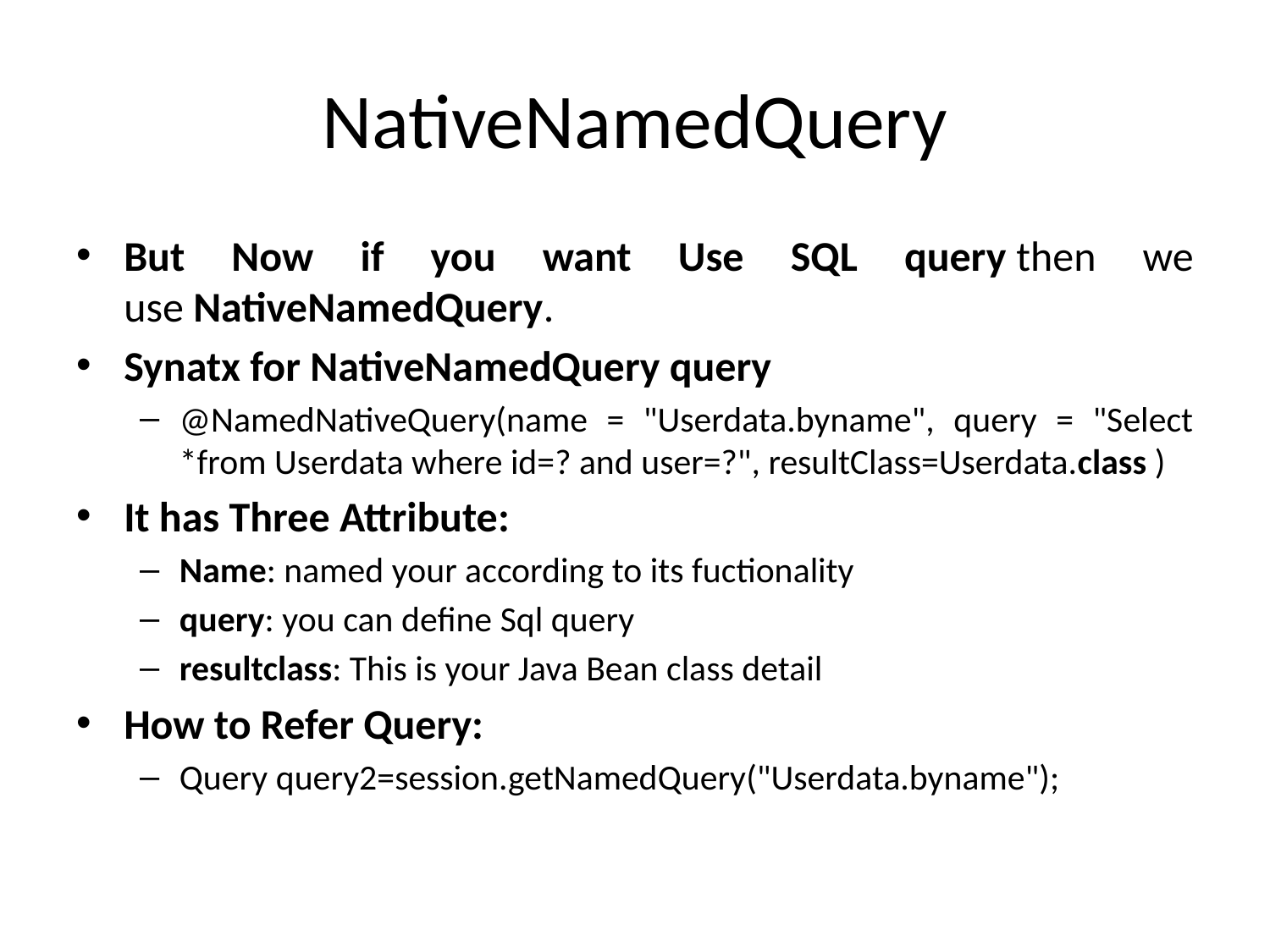

# NativeNamedQuery
But Now if you want Use SQL query then we use NativeNamedQuery.
Synatx for NativeNamedQuery query
@NamedNativeQuery(name = "Userdata.byname", query = "Select *from Userdata where id=? and user=?", resultClass=Userdata.class )
It has Three Attribute:
Name: named your according to its fuctionality
query: you can define Sql query
resultclass: This is your Java Bean class detail
How to Refer Query:
Query query2=session.getNamedQuery("Userdata.byname");